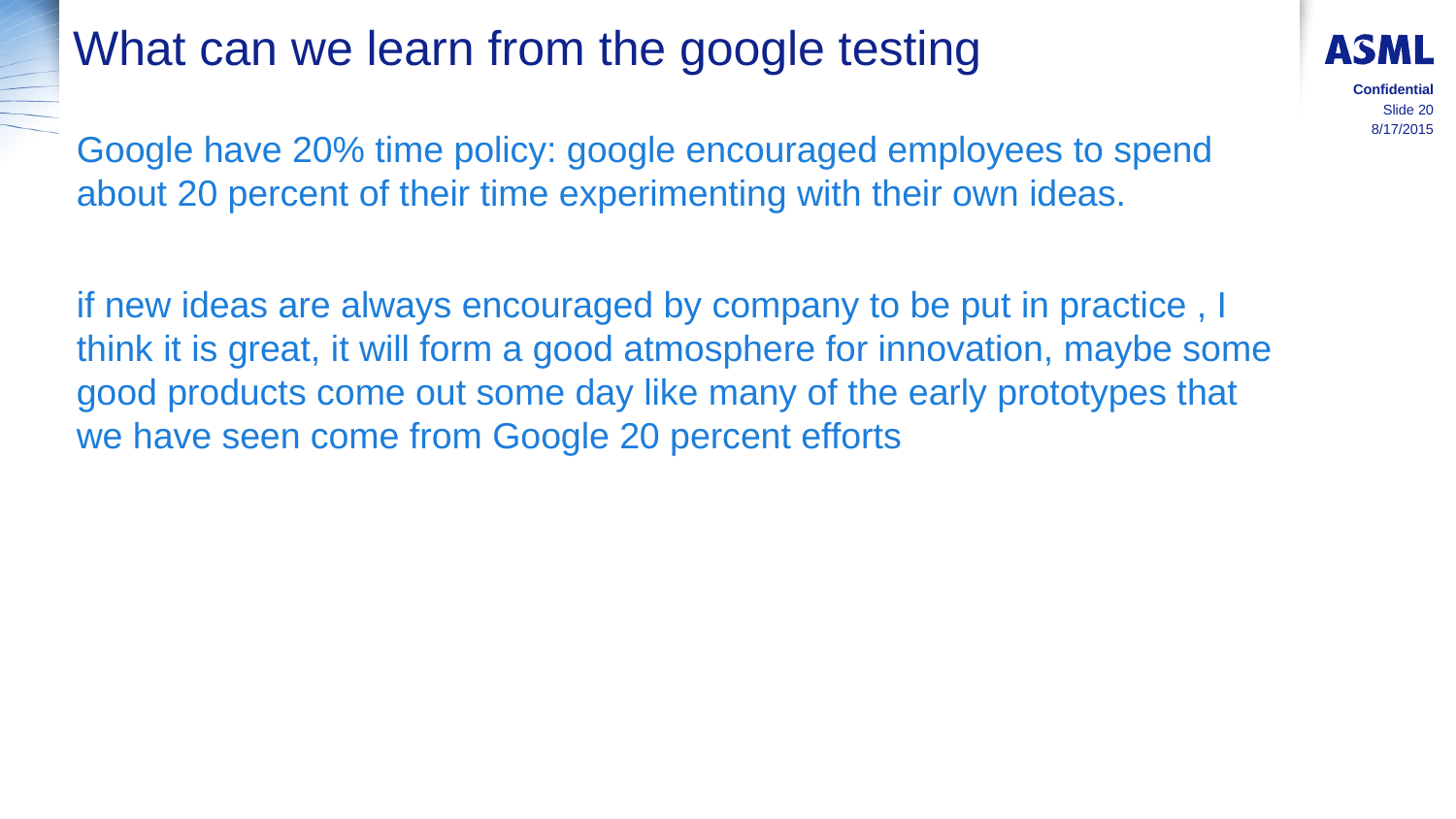

# What can we learn from the google testing
Confidential
Slide 20
8/17/2015
Google have 20% time policy: google encouraged employees to spend about 20 percent of their time experimenting with their own ideas.

if new ideas are always encouraged by company to be put in practice , I think it is great, it will form a good atmosphere for innovation, maybe some good products come out some day like many of the early prototypes that we have seen come from Google 20 percent efforts